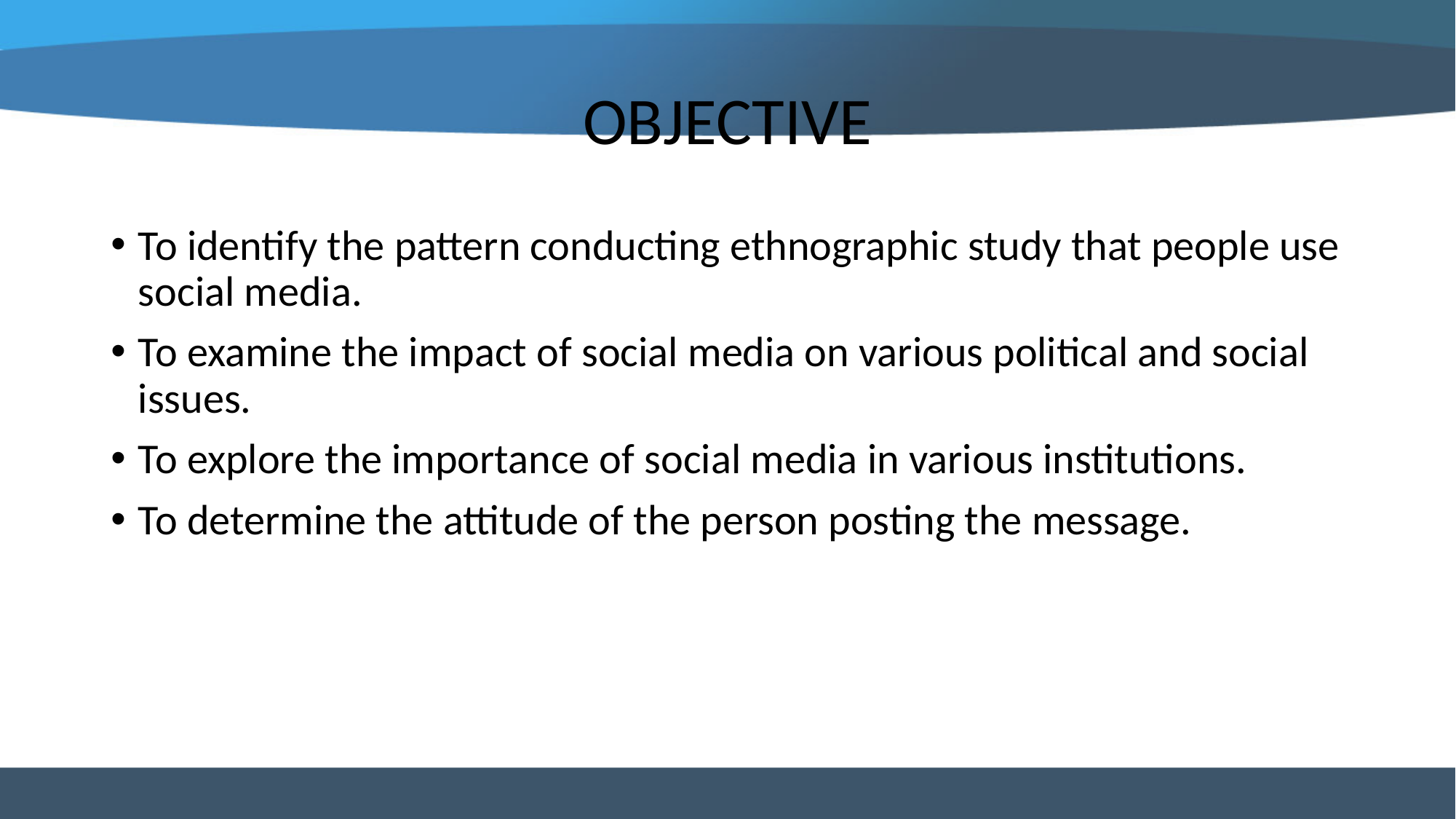

# OBJECTIVE
To identify the pattern conducting ethnographic study that people use social media.
To examine the impact of social media on various political and social issues.
To explore the importance of social media in various institutions.
To determine the attitude of the person posting the message.